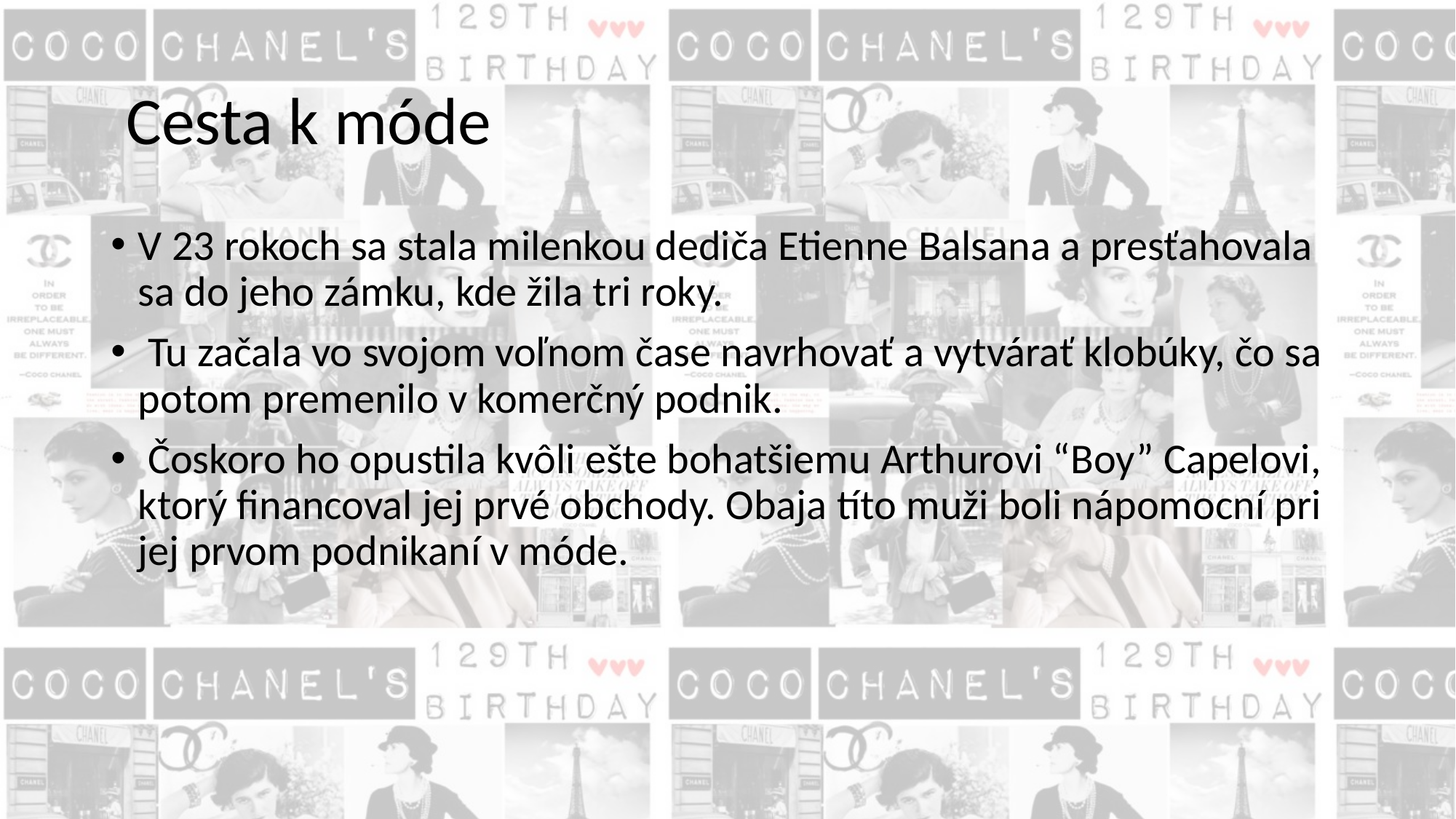

# Cesta k móde
V 23 rokoch sa stala milenkou dediča Etienne Balsana a presťahovala sa do jeho zámku, kde žila tri roky.
 Tu začala vo svojom voľnom čase navrhovať a vytvárať klobúky, čo sa potom premenilo v komerčný podnik.
 Čoskoro ho opustila kvôli ešte bohatšiemu Arthurovi “Boy” Capelovi, ktorý financoval jej prvé obchody. Obaja títo muži boli nápomocní pri jej prvom podnikaní v móde.